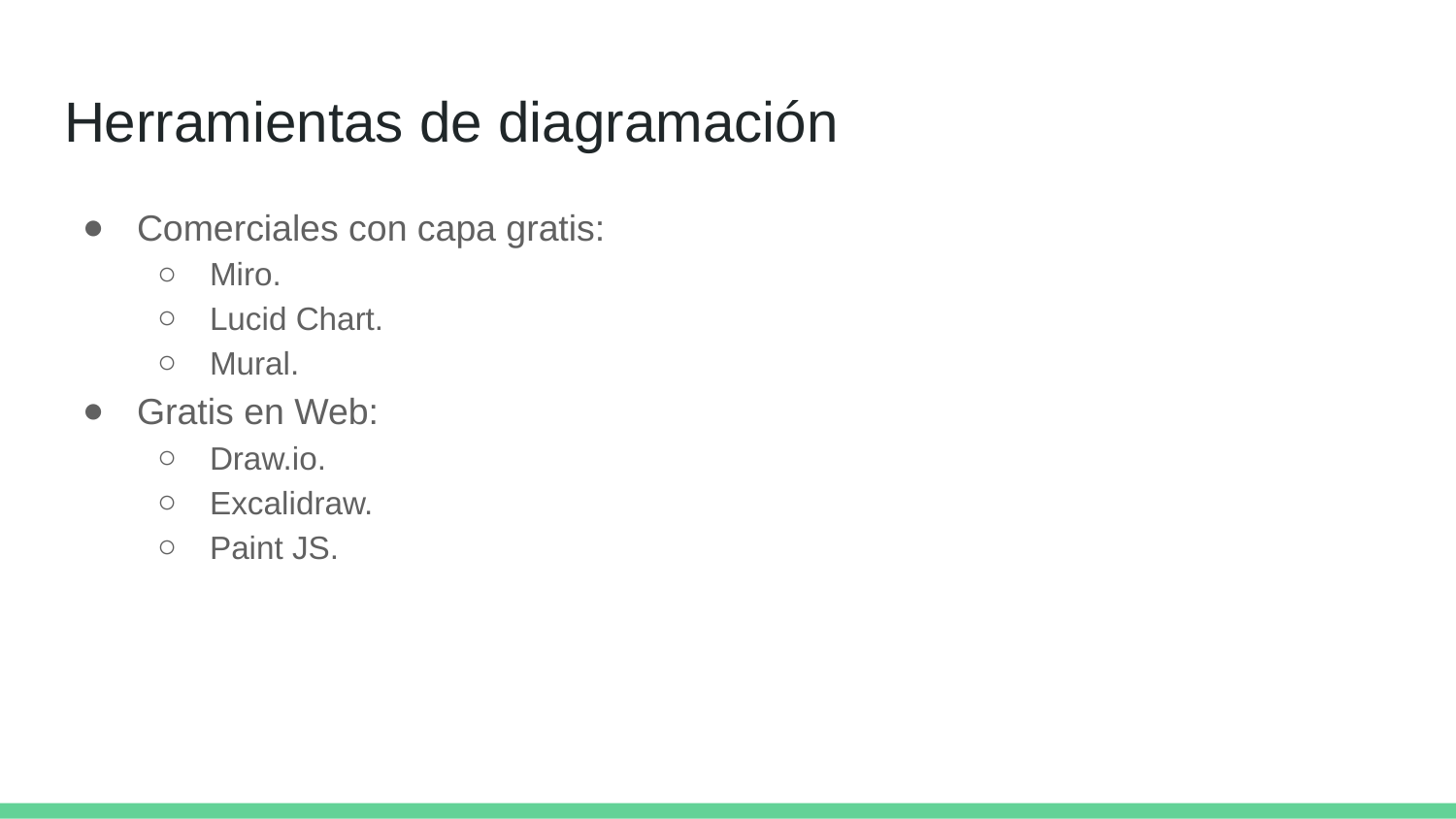

# Herramientas de diagramación
Comerciales con capa gratis:
Miro.
Lucid Chart.
Mural.
Gratis en Web:
Draw.io.
Excalidraw.
Paint JS.